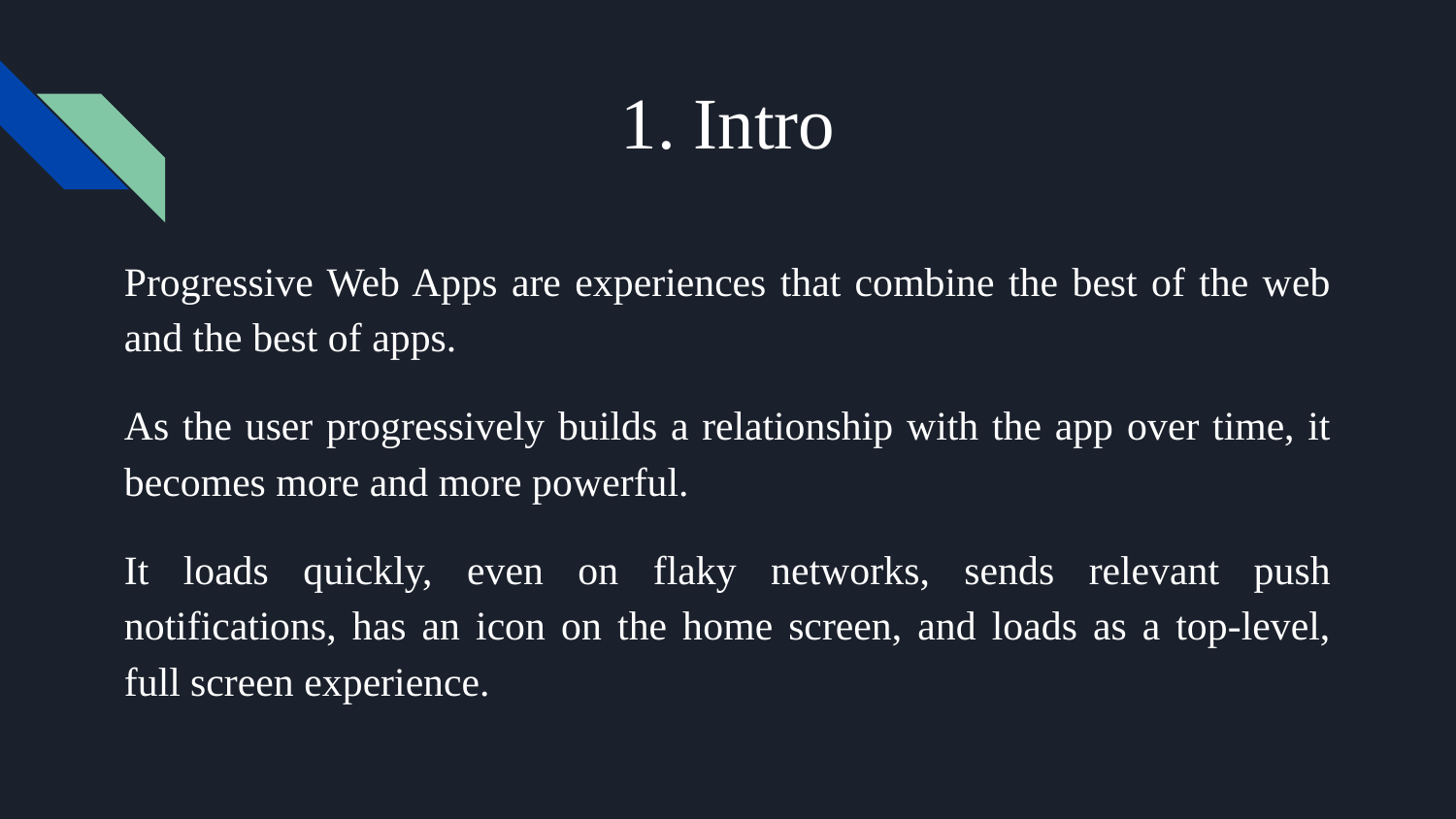

# 1. Intro
Progressive Web Apps are experiences that combine the best of the web and the best of apps.
As the user progressively builds a relationship with the app over time, it becomes more and more powerful.
It loads quickly, even on flaky networks, sends relevant push notifications, has an icon on the home screen, and loads as a top-level, full screen experience.